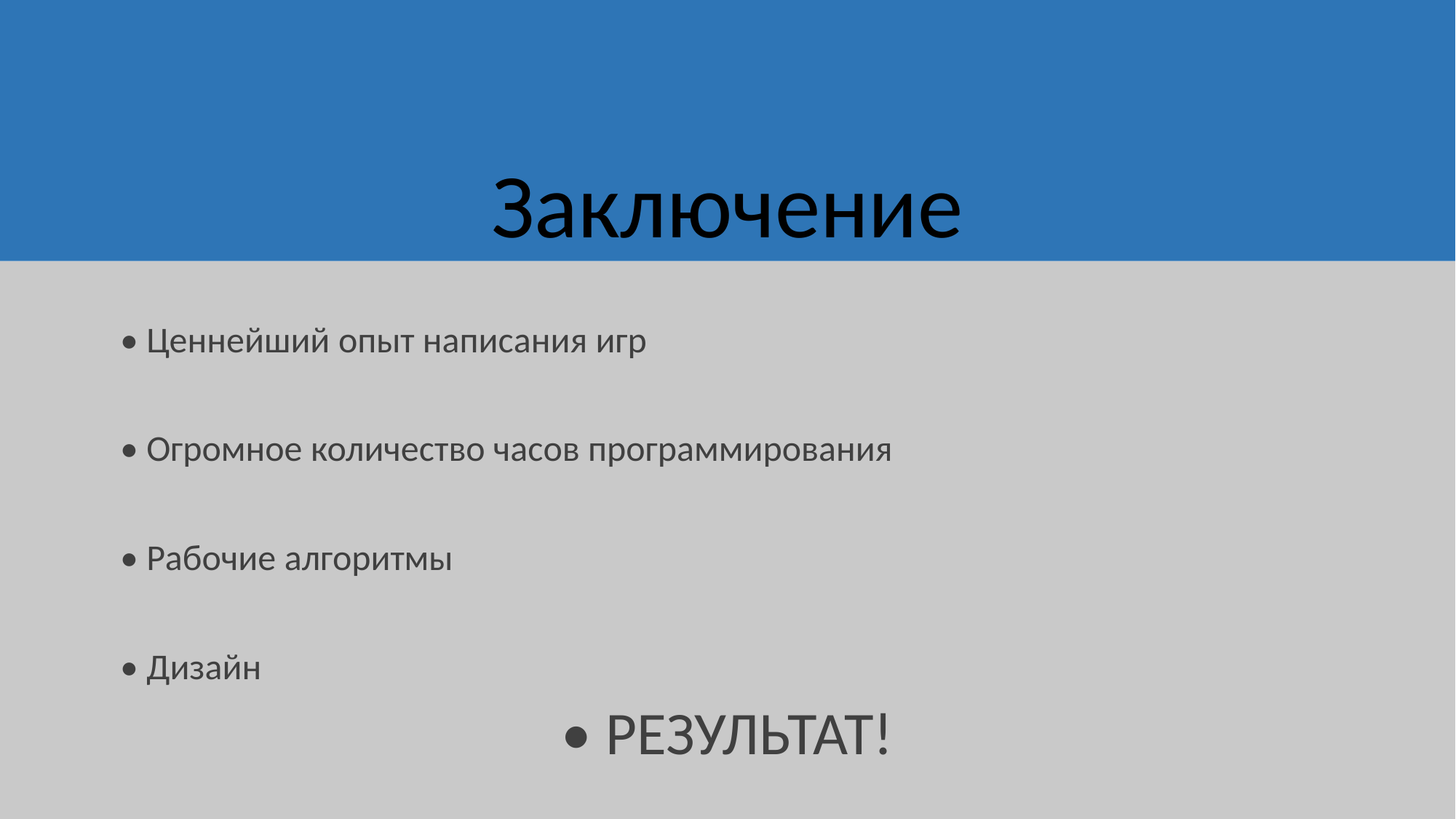

# Заключение

	• Ценнейший опыт написания игр

	• Огромное количество часов программирования

	• Рабочие алгоритмы

	• Дизайн
• РЕЗУЛЬТАТ!